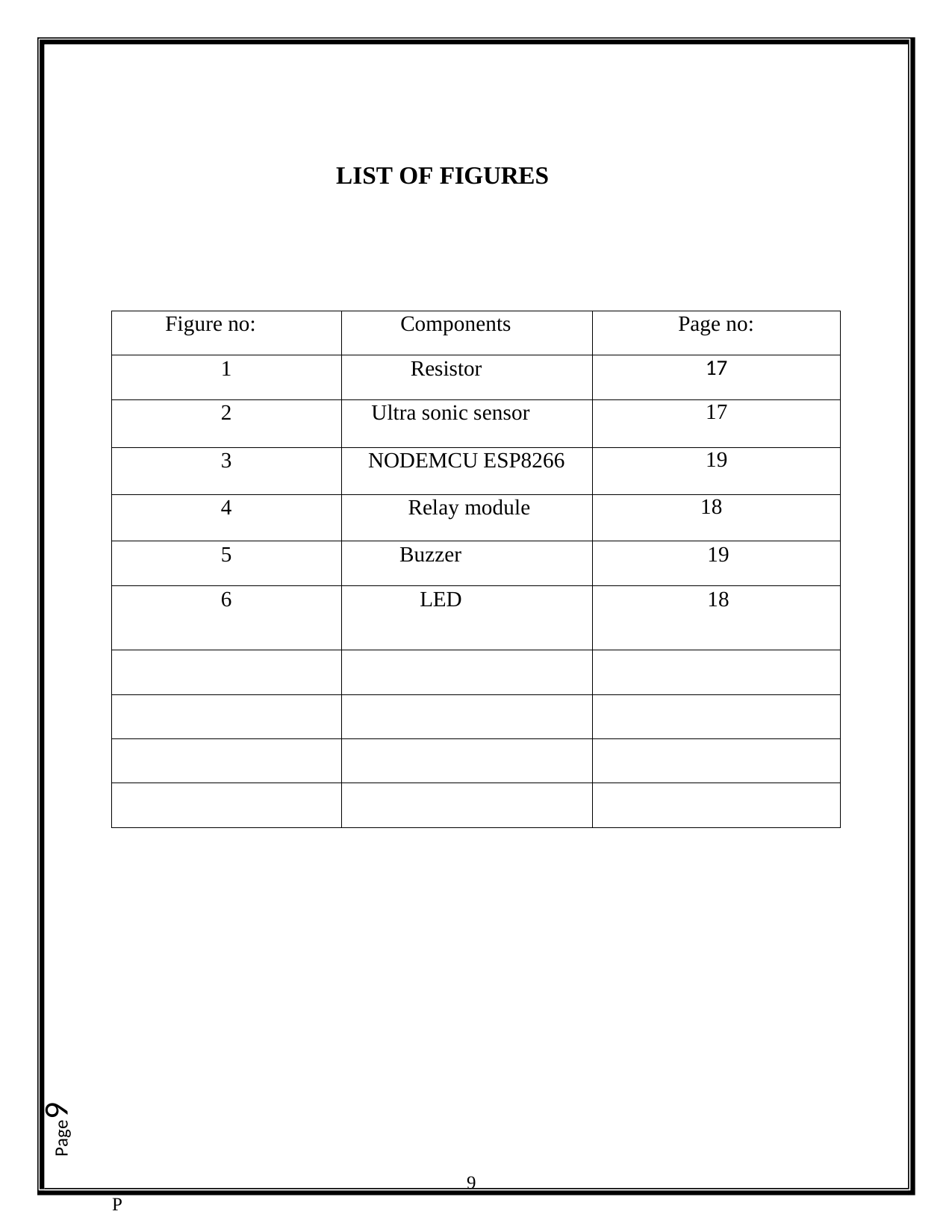

LIST OF FIGURES
| Figure no: | Components | Page no: |
| --- | --- | --- |
| 1 | Resistor | 17 |
| 2 | Ultra sonic sensor | 17 |
| 3 | NODEMCU ESP8266 | 19 |
| 4 | Relay module | 18 |
| 5 | Buzzer | 19 |
| 6 | LED | 18 |
|  |  |  |
|  |  |  |
|  |  |  |
|  |  |  |
Page9
9
P